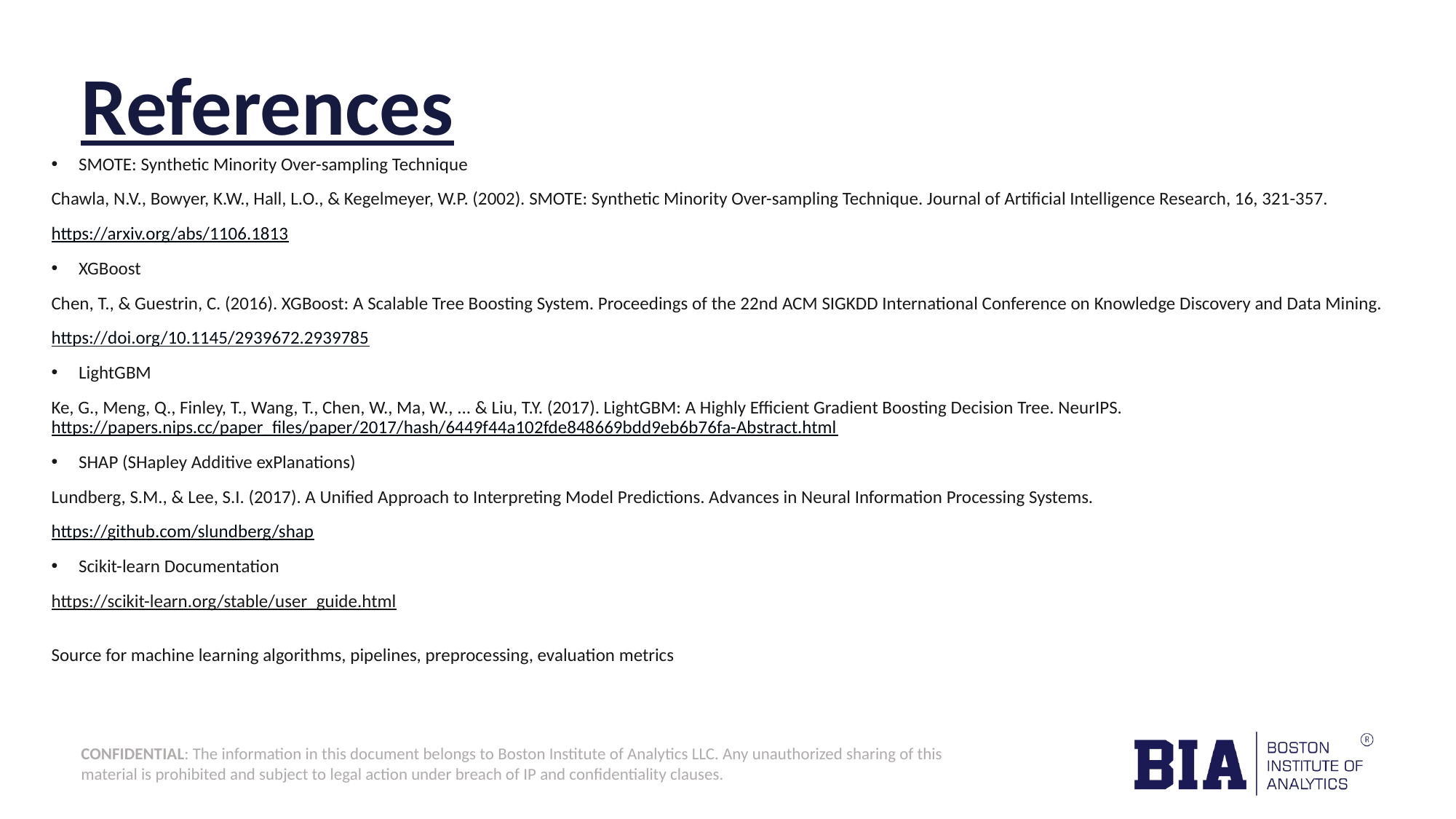

# References
SMOTE: Synthetic Minority Over-sampling Technique
Chawla, N.V., Bowyer, K.W., Hall, L.O., & Kegelmeyer, W.P. (2002). SMOTE: Synthetic Minority Over-sampling Technique. Journal of Artificial Intelligence Research, 16, 321-357.
https://arxiv.org/abs/1106.1813
XGBoost
Chen, T., & Guestrin, C. (2016). XGBoost: A Scalable Tree Boosting System. Proceedings of the 22nd ACM SIGKDD International Conference on Knowledge Discovery and Data Mining.
https://doi.org/10.1145/2939672.2939785
LightGBM
Ke, G., Meng, Q., Finley, T., Wang, T., Chen, W., Ma, W., ... & Liu, T.Y. (2017). LightGBM: A Highly Efficient Gradient Boosting Decision Tree. NeurIPS.
https://papers.nips.cc/paper_files/paper/2017/hash/6449f44a102fde848669bdd9eb6b76fa-Abstract.html
SHAP (SHapley Additive exPlanations)
Lundberg, S.M., & Lee, S.I. (2017). A Unified Approach to Interpreting Model Predictions. Advances in Neural Information Processing Systems.
https://github.com/slundberg/shap
Scikit-learn Documentation
https://scikit-learn.org/stable/user_guide.html
Source for machine learning algorithms, pipelines, preprocessing, evaluation metrics